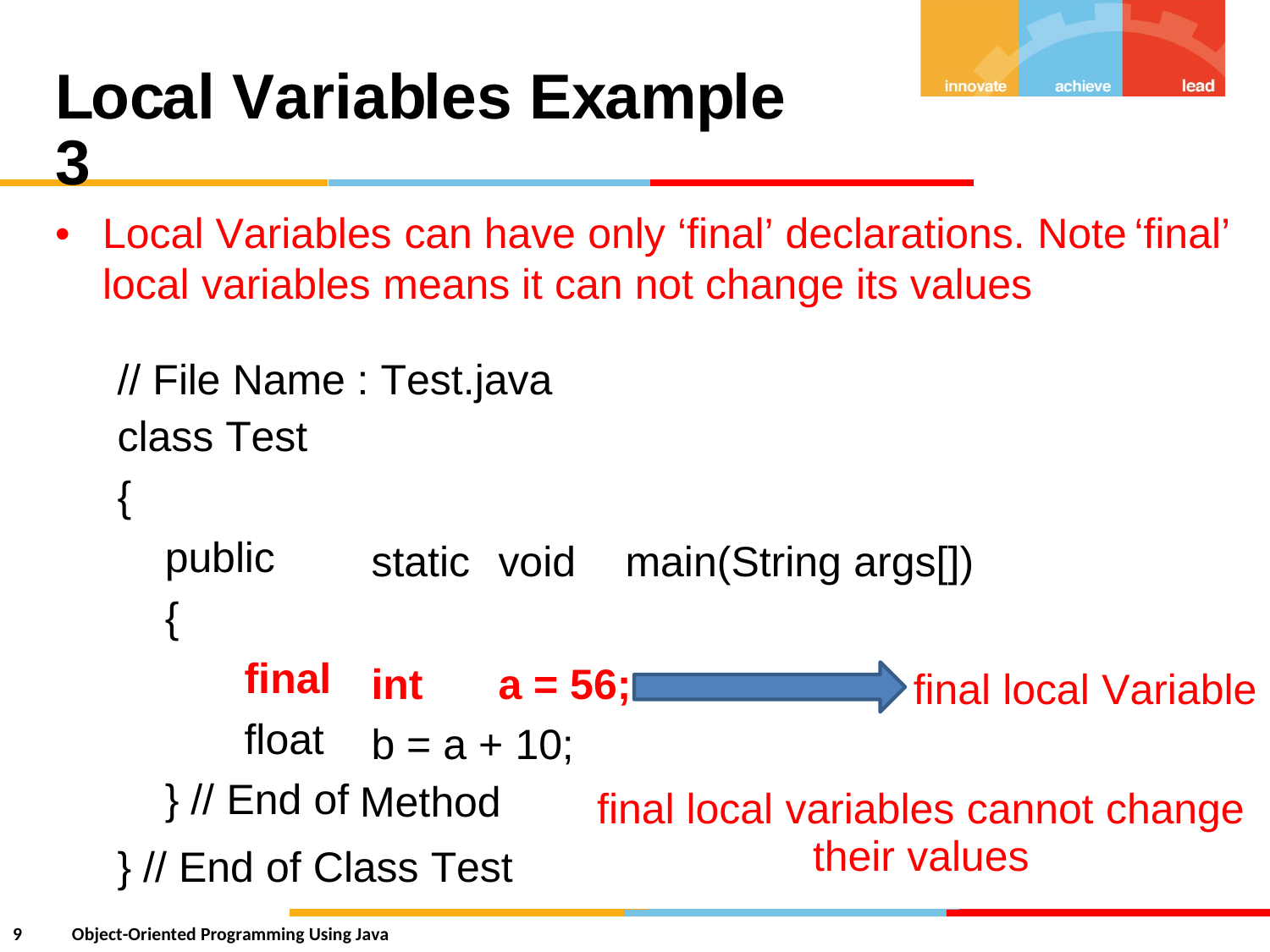

Local Variables Example 3

•
Local Variables can have only ‘final’ declarations. Note
‘final’
local variables means it can
not change
its values
// File Name
class Test
{
public
{
final
float
} // End of
: Test.java
static
void
main(String
args[])

int
a = 56;
final local
Variable
b = a + 10;
Method
final local variables cannot
their values
change
}
// End of Class Test

9
Object-Oriented Programming Using Java